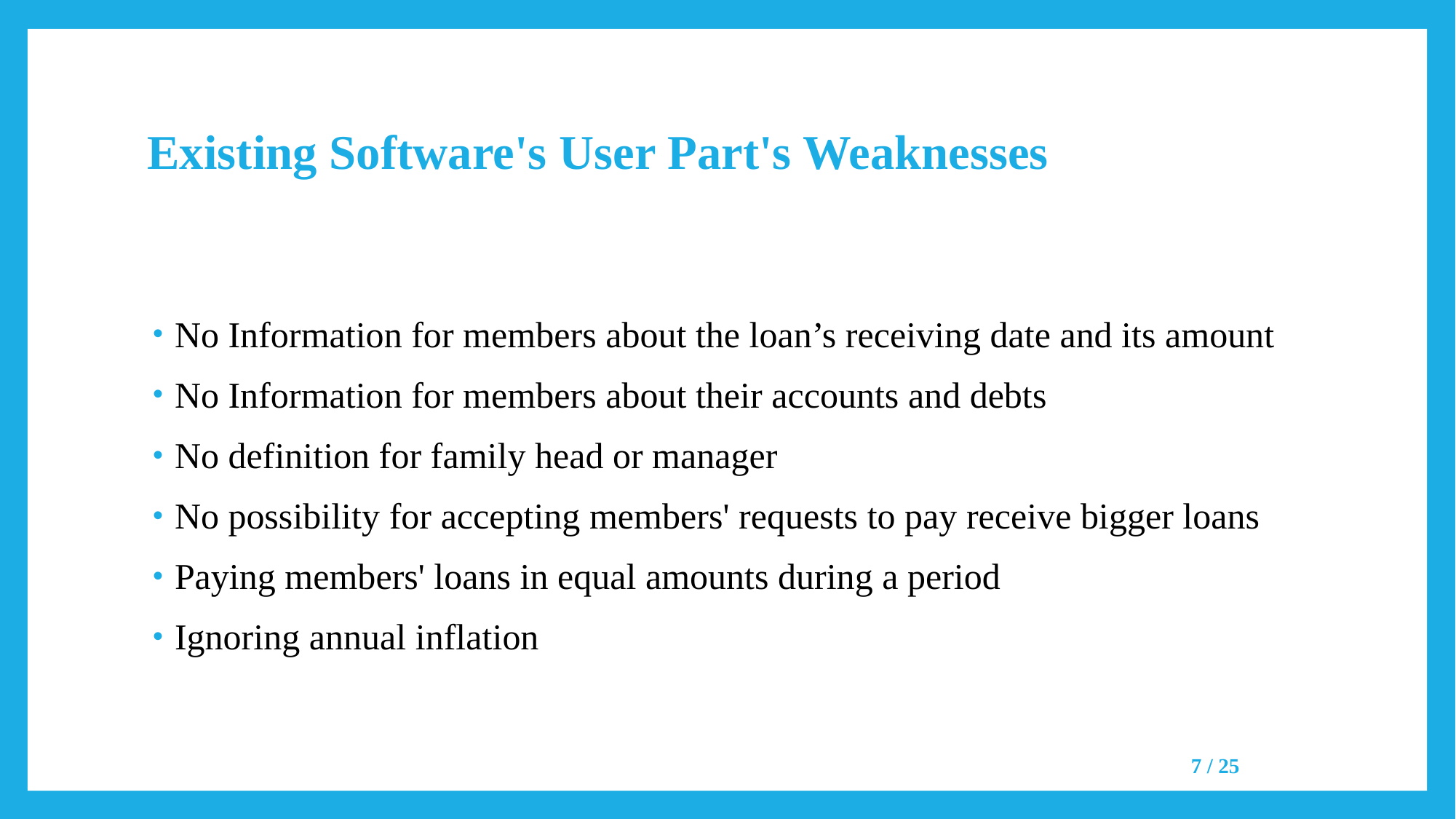

# Existing Software's User Part's Weaknesses
No Information for members about the loan’s receiving date and its amount
No Information for members about their accounts and debts
No definition for family head or manager
No possibility for accepting members' requests to pay receive bigger loans
Paying members' loans in equal amounts during a period
Ignoring annual inflation
7 / 25